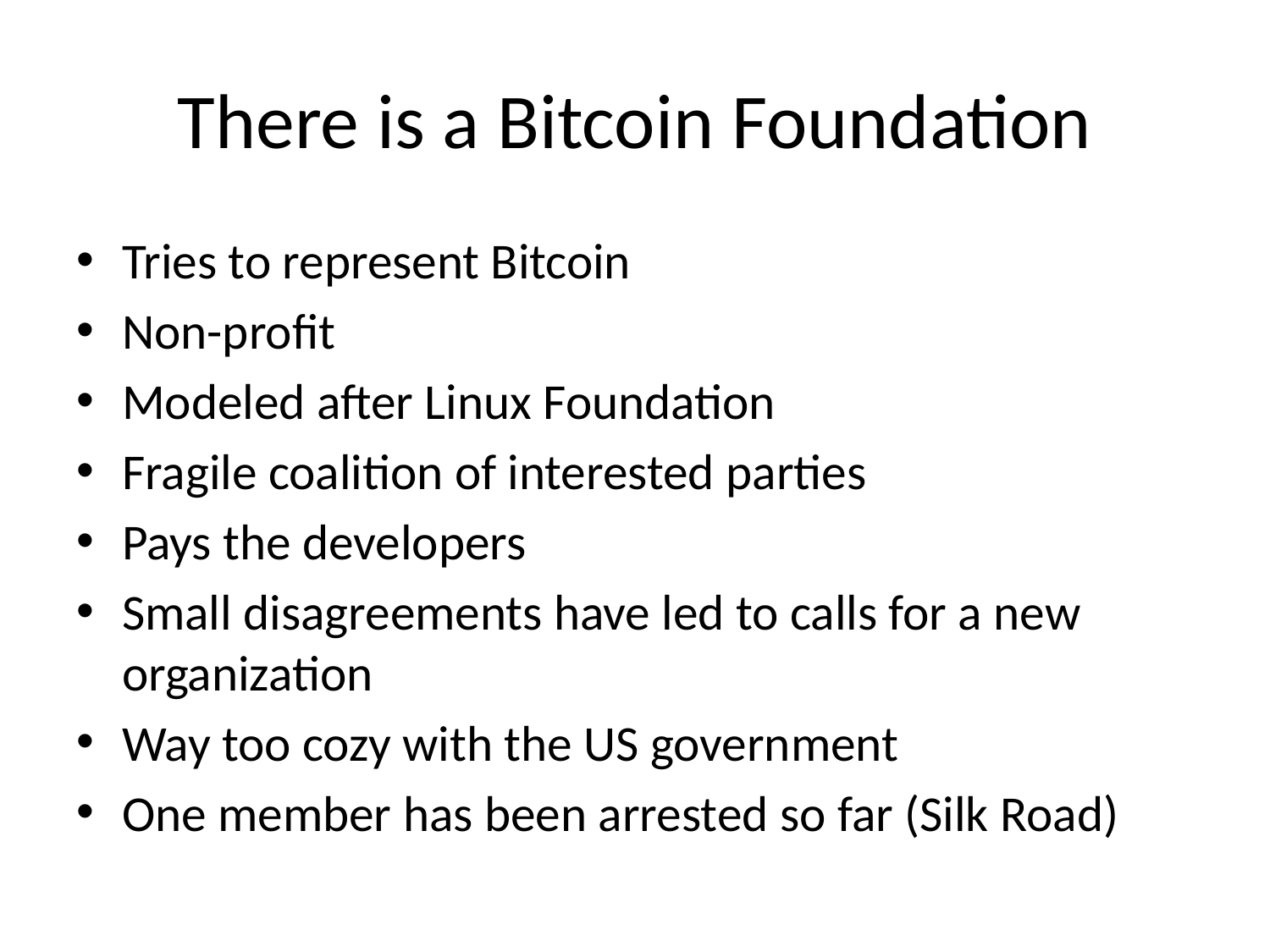

# There is a Bitcoin Foundation
Tries to represent Bitcoin
Non-profit
Modeled after Linux Foundation
Fragile coalition of interested parties
Pays the developers
Small disagreements have led to calls for a new organization
Way too cozy with the US government
One member has been arrested so far (Silk Road)